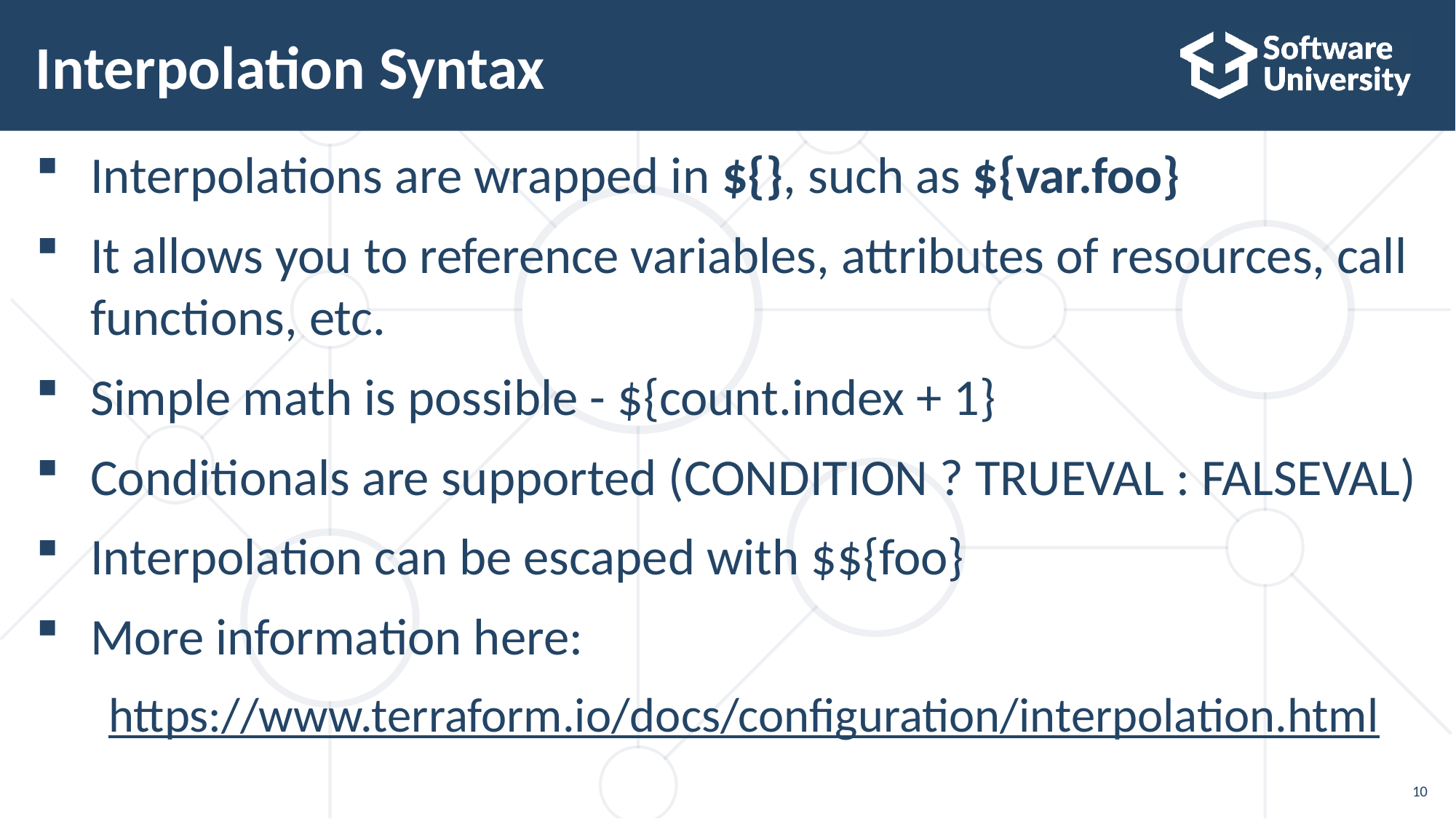

# Interpolation Syntax
Interpolations are wrapped in ${}, such as ${var.foo}
It allows you to reference variables, attributes of resources, call functions, etc.
Simple math is possible - ${count.index + 1}
Conditionals are supported (CONDITION ? TRUEVAL : FALSEVAL)
Interpolation can be escaped with $${foo}
More information here:
https://www.terraform.io/docs/configuration/interpolation.html
10